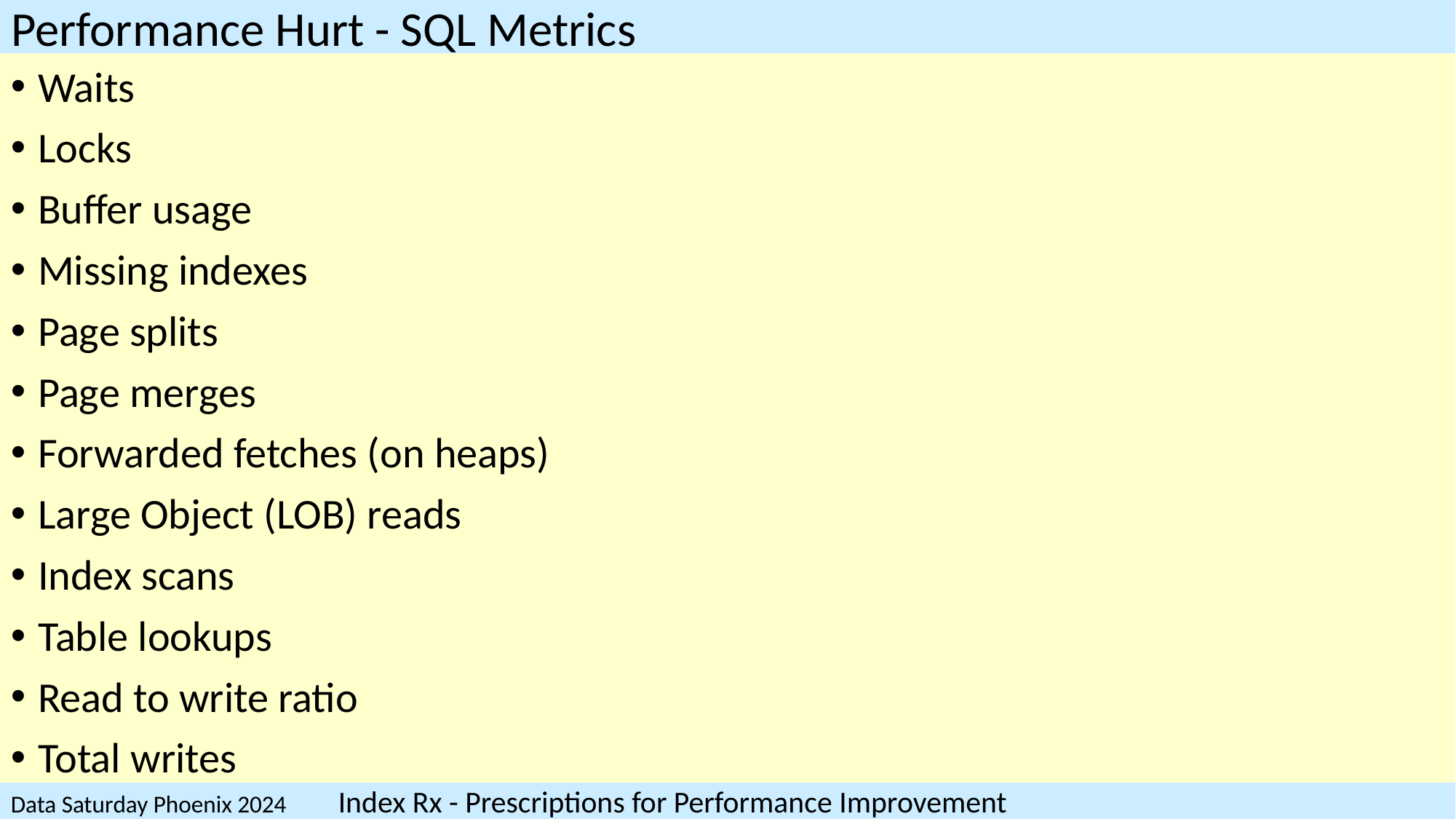

# Performance Hurt - SQL Metrics
Waits
Locks
Buffer usage
Missing indexes
Page splits
Page merges
Forwarded fetches (on heaps)
Large Object (LOB) reads
Index scans
Table lookups
Read to write ratio
Total writes